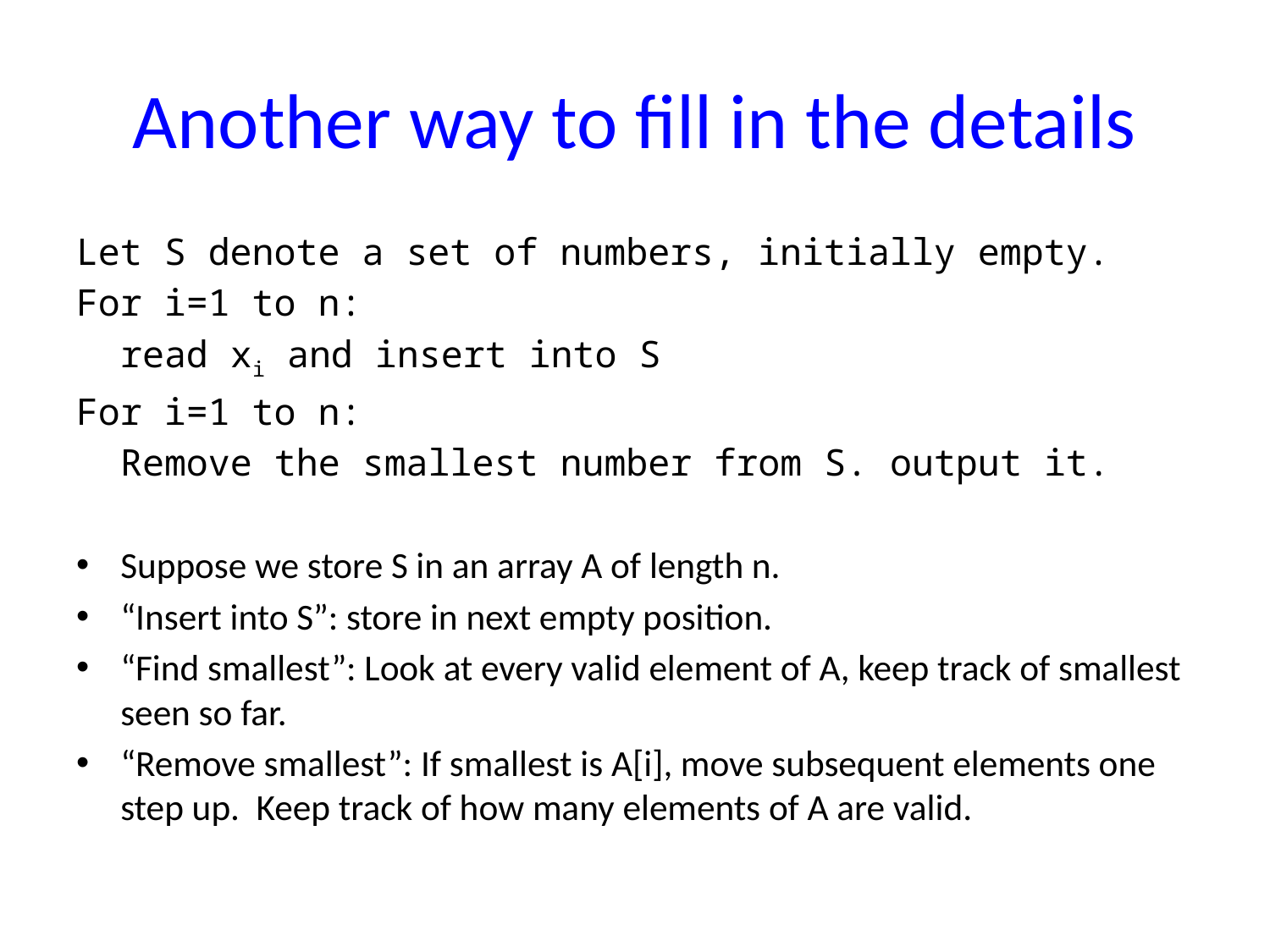

# Another way to fill in the details
Let S denote a set of numbers, initially empty.
For i=1 to n:
  read xi and insert into S
For i=1 to n:
  Remove the smallest number from S. output it.

Suppose we store S in an array A of length n.
“Insert into S”: store in next empty position.
“Find smallest”: Look at every valid element of A, keep track of smallest seen so far.
“Remove smallest”: If smallest is A[i], move subsequent elements one step up.  Keep track of how many elements of A are valid.